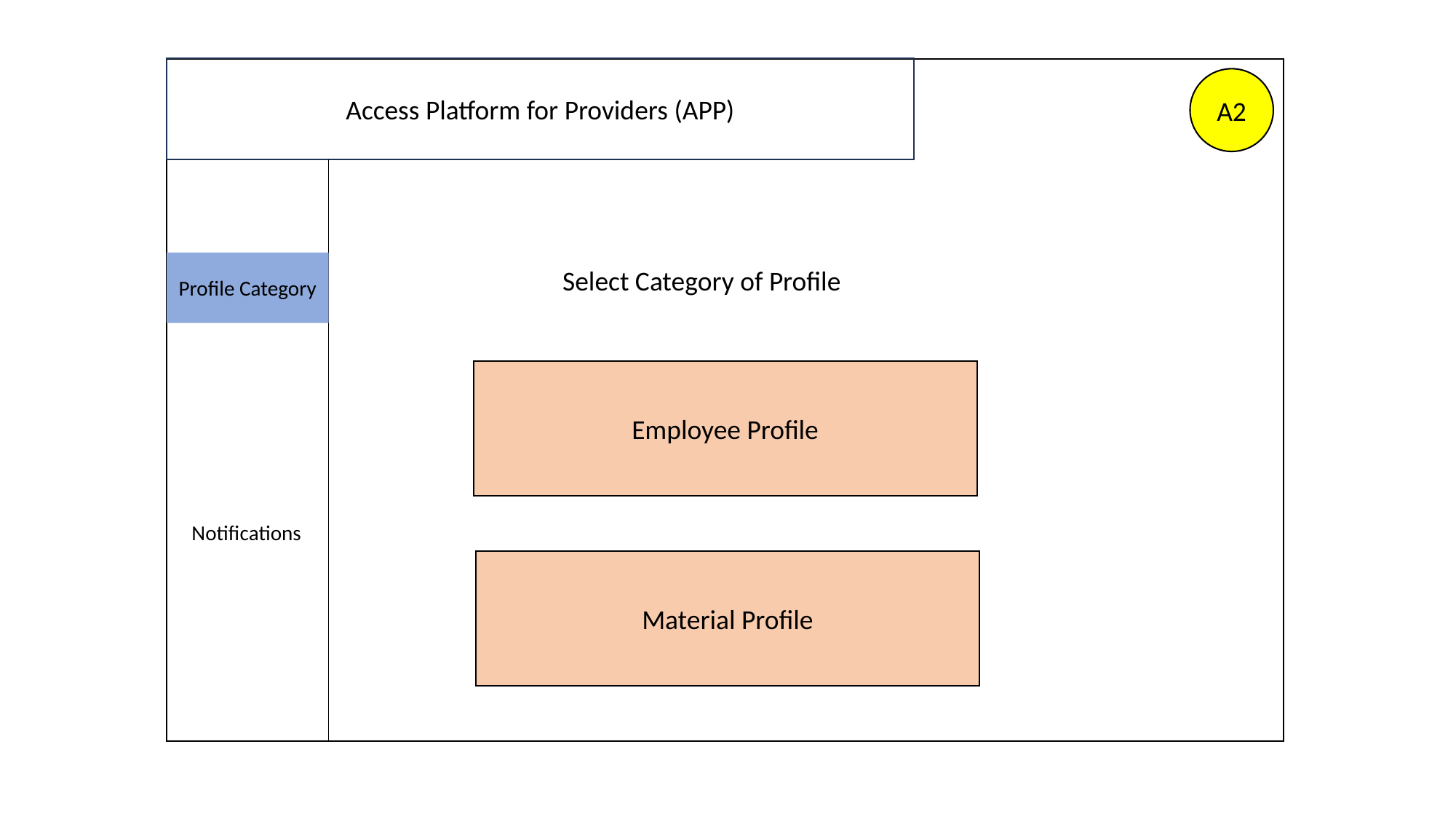

Access Platform for Providers (APP)

A2
Select Category of Profile
Profile Category
Employee Profile
Notifications
Material Profile